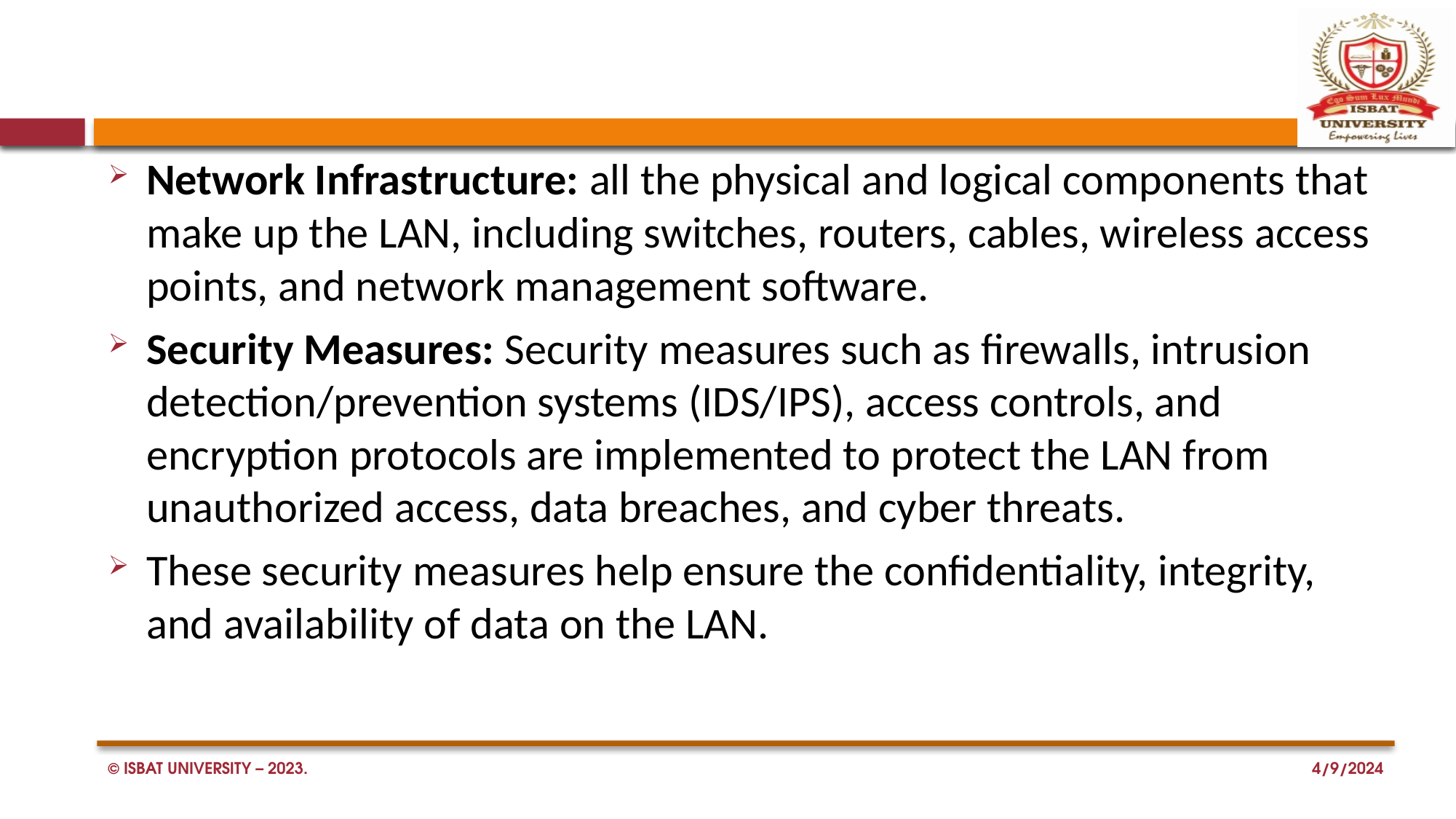

#
Network Infrastructure: all the physical and logical components that make up the LAN, including switches, routers, cables, wireless access points, and network management software.
Security Measures: Security measures such as firewalls, intrusion detection/prevention systems (IDS/IPS), access controls, and encryption protocols are implemented to protect the LAN from unauthorized access, data breaches, and cyber threats.
These security measures help ensure the confidentiality, integrity, and availability of data on the LAN.